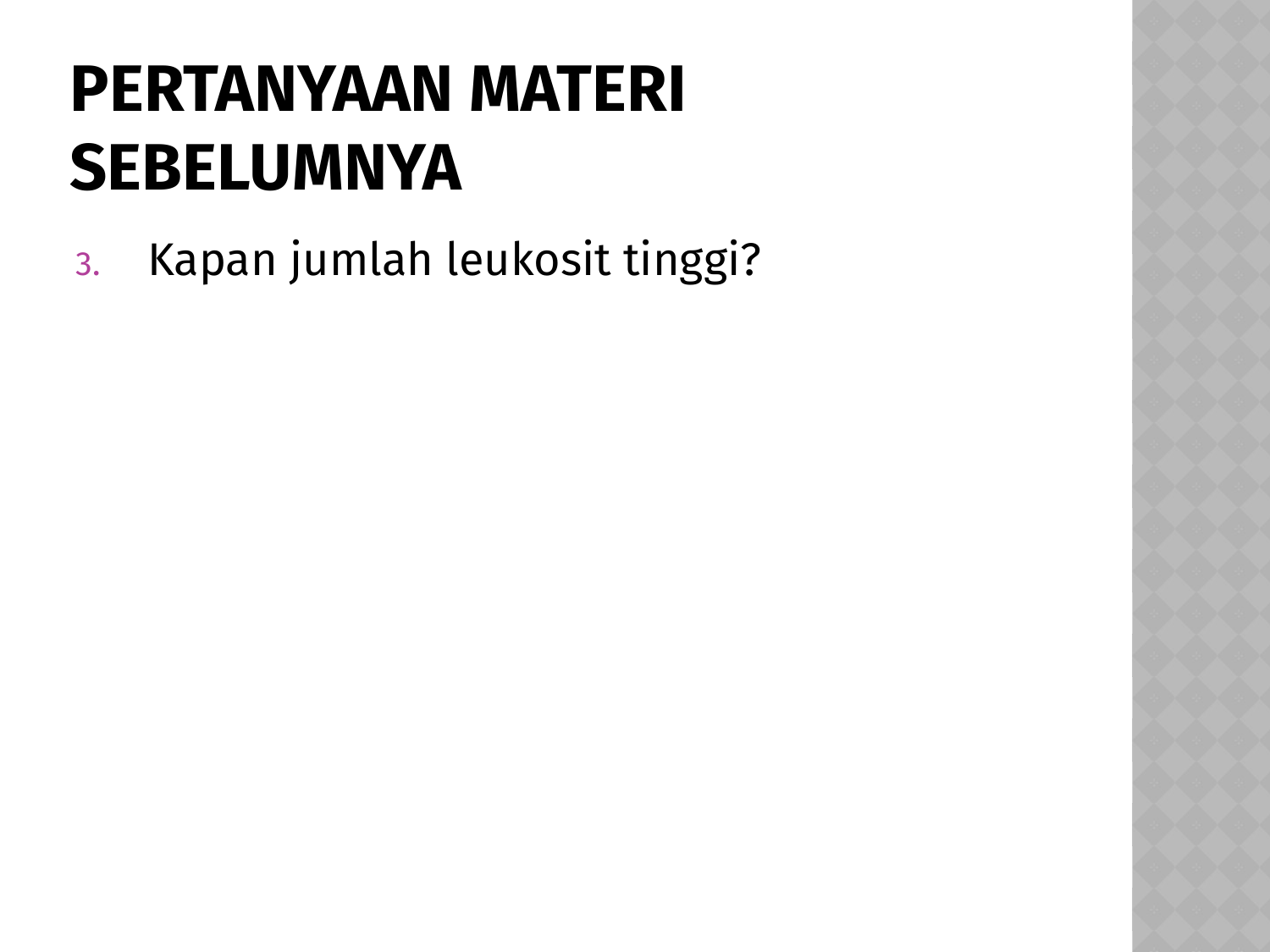

# Pertanyaan materi sebelumnya
Kapan jumlah leukosit tinggi?